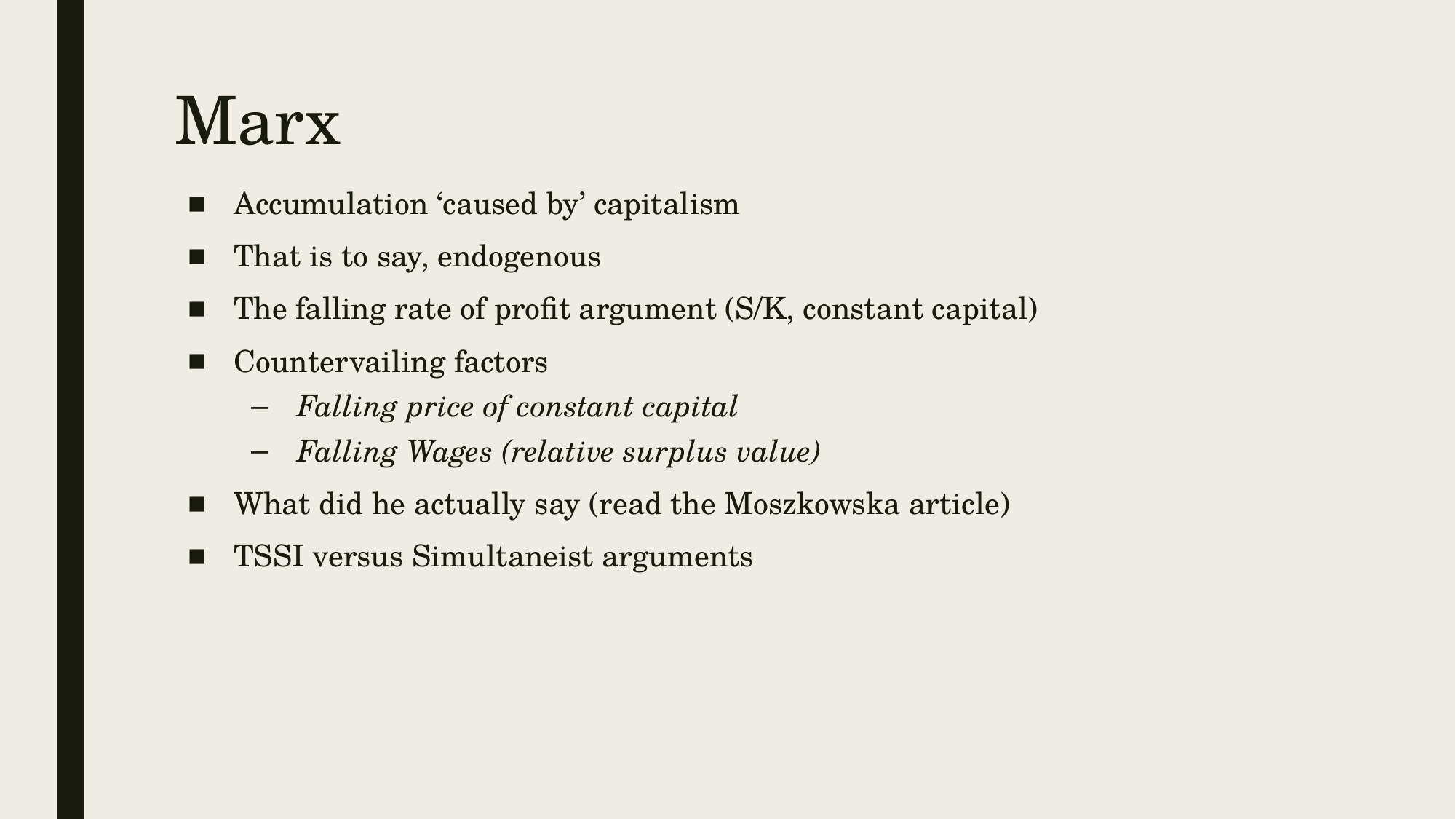

# Marx
Accumulation ‘caused by’ capitalism
That is to say, endogenous
The falling rate of profit argument (S/K, constant capital)
Countervailing factors
Falling price of constant capital
Falling Wages (relative surplus value)
What did he actually say (read the Moszkowska article)
TSSI versus Simultaneist arguments